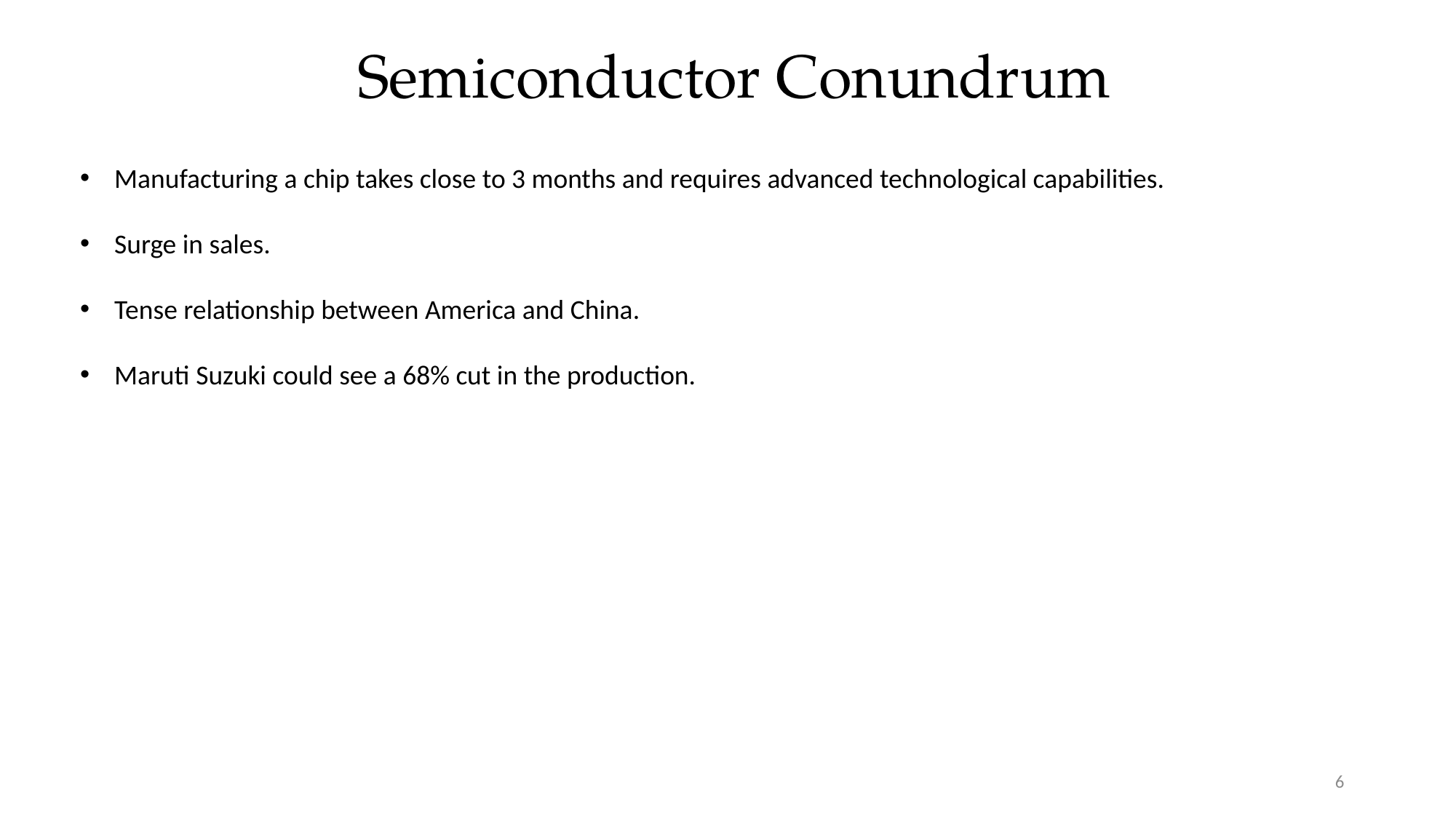

# Semiconductor Conundrum
Manufacturing a chip takes close to 3 months and requires advanced technological capabilities.

Surge in sales.

Tense relationship between America and China.

Maruti Suzuki could see a 68% cut in the production.

6